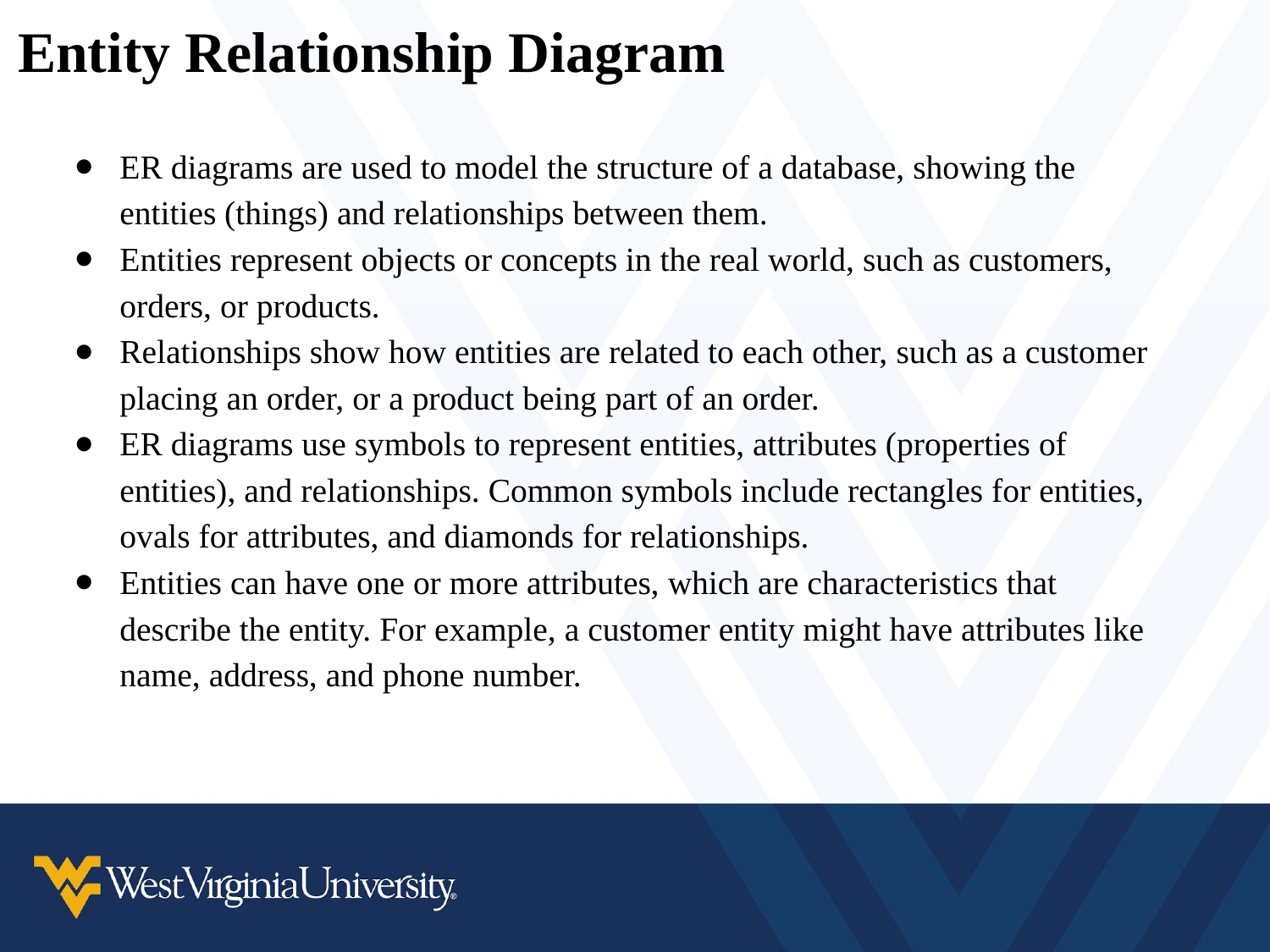

# Entity Relationship Diagram
ER diagrams are used to model the structure of a database, showing the entities (things) and relationships between them.
Entities represent objects or concepts in the real world, such as customers, orders, or products.
Relationships show how entities are related to each other, such as a customer placing an order, or a product being part of an order.
ER diagrams use symbols to represent entities, attributes (properties of entities), and relationships. Common symbols include rectangles for entities, ovals for attributes, and diamonds for relationships.
Entities can have one or more attributes, which are characteristics that describe the entity. For example, a customer entity might have attributes like name, address, and phone number.